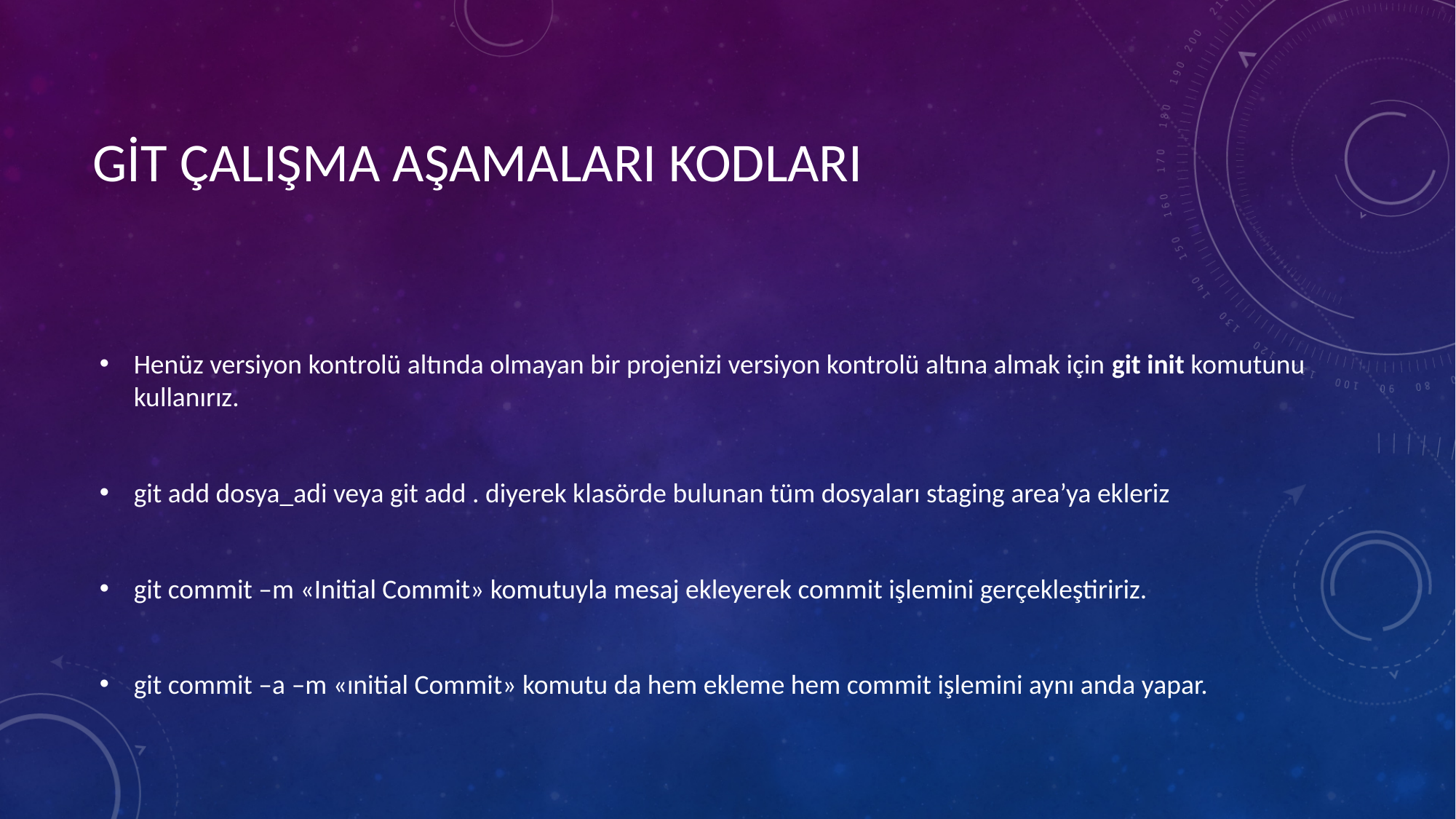

# Git Çalışma Aşamaları Kodları
Henüz versiyon kontrolü altında olmayan bir projenizi versiyon kontrolü altına almak için git init komutunu kullanırız.

git add dosya_adi veya git add . diyerek klasörde bulunan tüm dosyaları staging area’ya ekleriz

git commit –m «Initial Commit» komutuyla mesaj ekleyerek commit işlemini gerçekleştiririz.

git commit –a –m «ınitial Commit» komutu da hem ekleme hem commit işlemini aynı anda yapar.